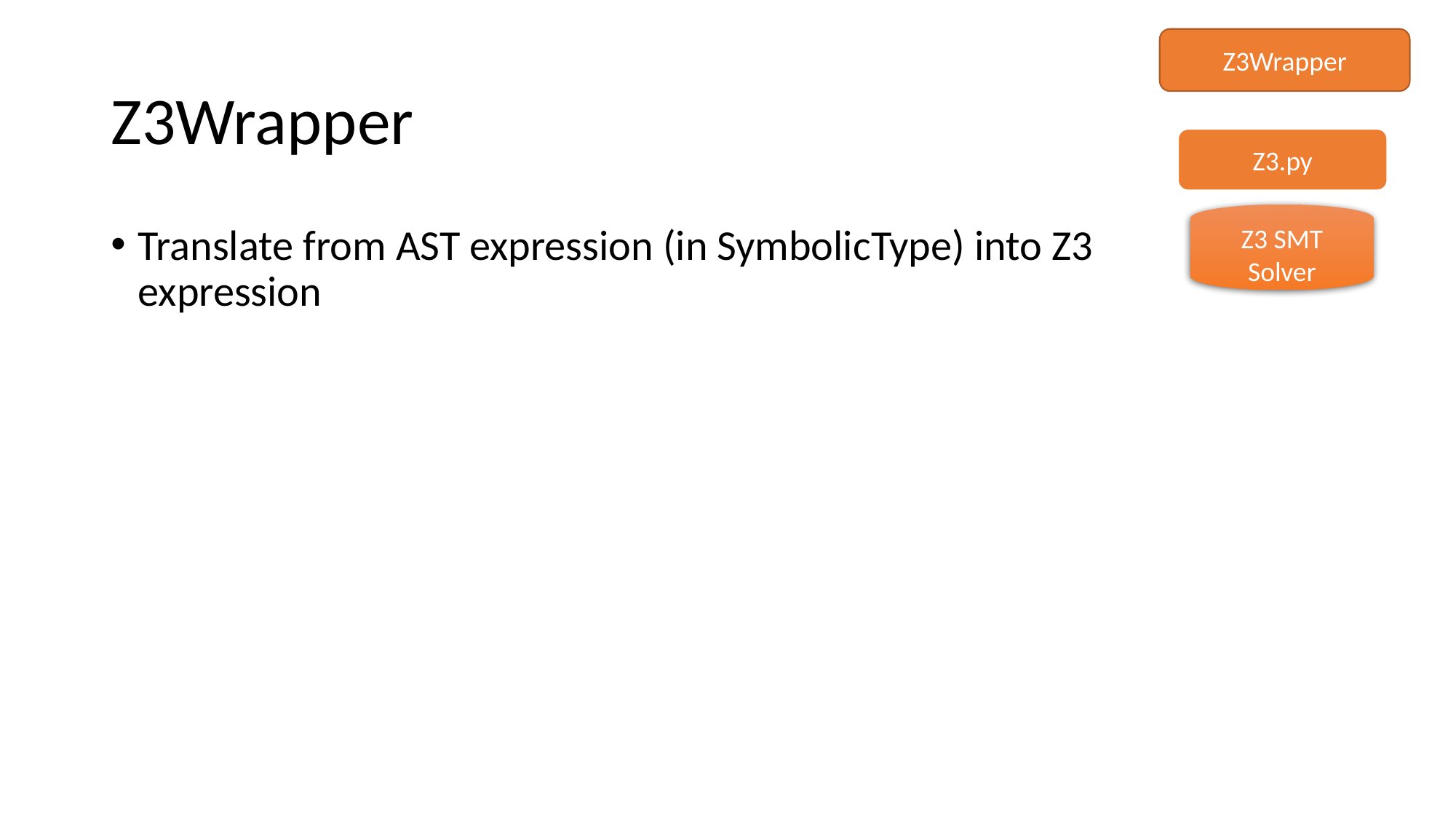

Z3Wrapper
# Z3Wrapper
Z3.py
Z3 SMT
Solver
Translate from AST expression (in SymbolicType) into Z3 expression